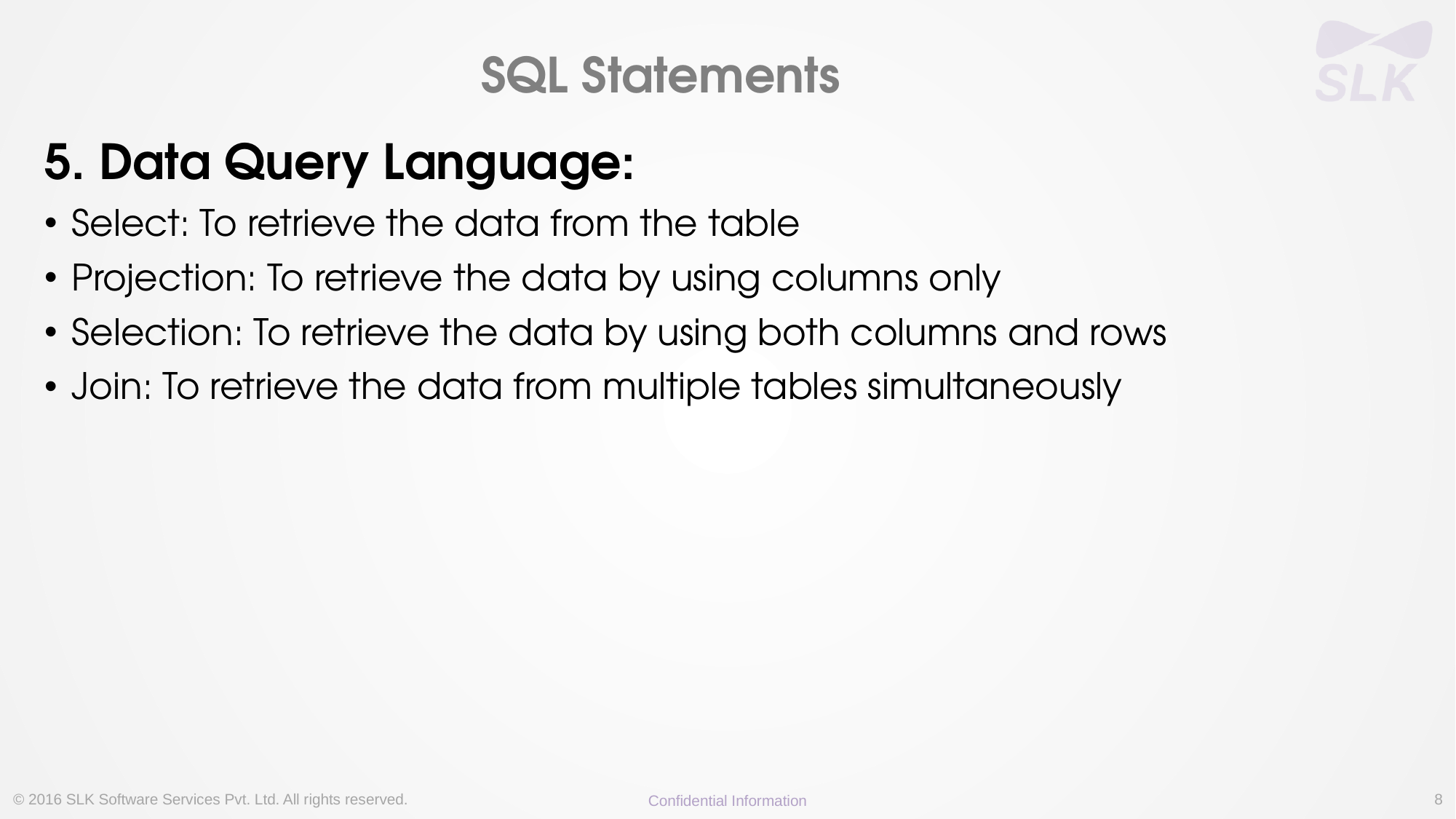

# SQL Statements
5. Data Query Language:
Select: To retrieve the data from the table
Projection: To retrieve the data by using columns only
Selection: To retrieve the data by using both columns and rows
Join: To retrieve the data from multiple tables simultaneously